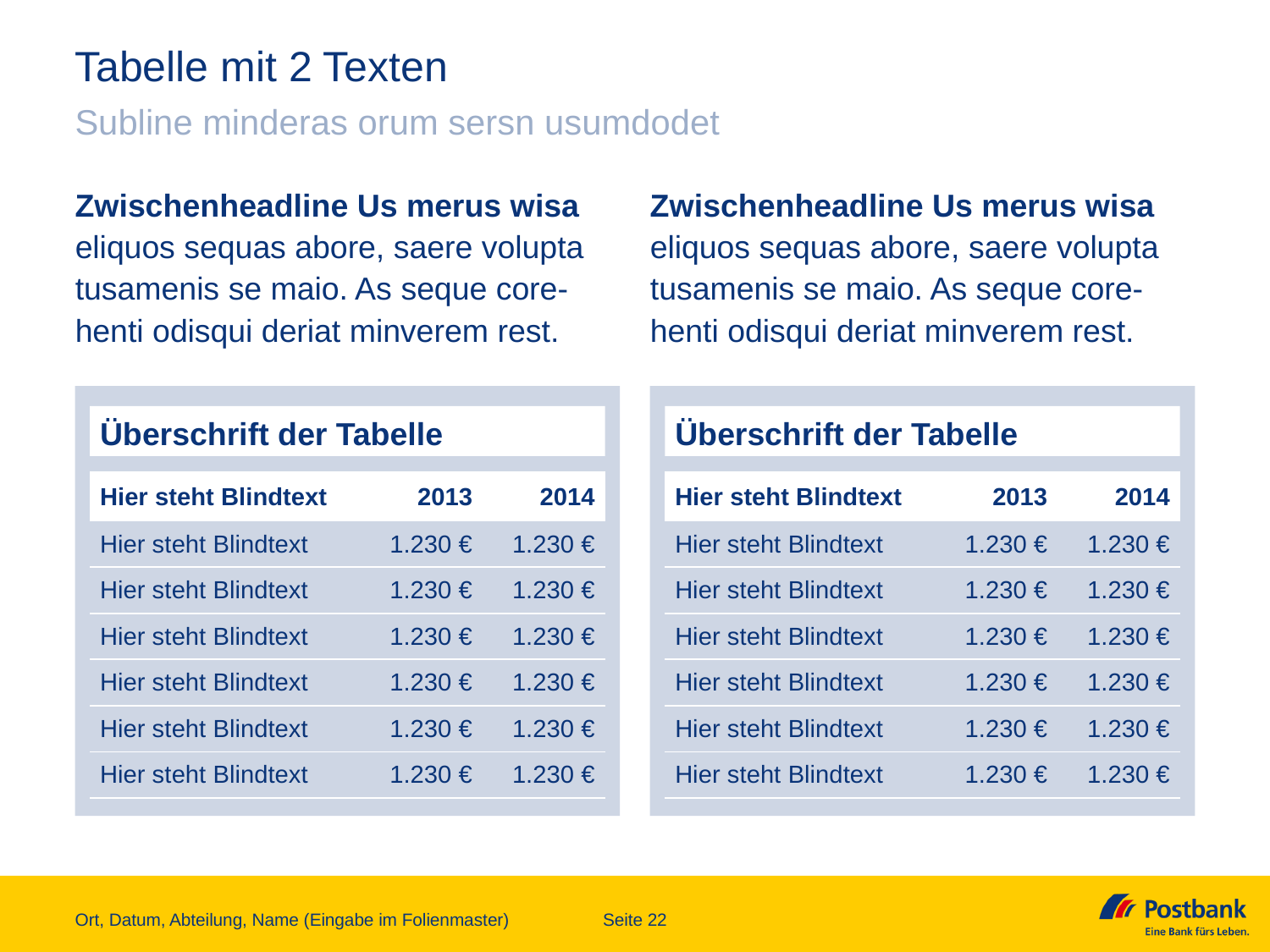

# Tabelle mit 2 Texten
Subline minderas orum sersn usumdodet
Zwischenheadline Us merus wisa
eliquos sequas abore, saere volupta tusamenis se maio. As seque core-henti odisqui deriat minverem rest.
Zwischenheadline Us merus wisa
eliquos sequas abore, saere volupta tusamenis se maio. As seque core-henti odisqui deriat minverem rest.

Überschrift der Tabelle
Überschrift der Tabelle
| Hier steht Blindtext | 2013 | 2014 |
| --- | --- | --- |
| Hier steht Blindtext | 1.230 € | 1.230 € |
| Hier steht Blindtext | 1.230 € | 1.230 € |
| Hier steht Blindtext | 1.230 € | 1.230 € |
| Hier steht Blindtext | 1.230 € | 1.230 € |
| Hier steht Blindtext | 1.230 € | 1.230 € |
| Hier steht Blindtext | 1.230 € | 1.230 € |
| Hier steht Blindtext | 2013 | 2014 |
| --- | --- | --- |
| Hier steht Blindtext | 1.230 € | 1.230 € |
| Hier steht Blindtext | 1.230 € | 1.230 € |
| Hier steht Blindtext | 1.230 € | 1.230 € |
| Hier steht Blindtext | 1.230 € | 1.230 € |
| Hier steht Blindtext | 1.230 € | 1.230 € |
| Hier steht Blindtext | 1.230 € | 1.230 € |